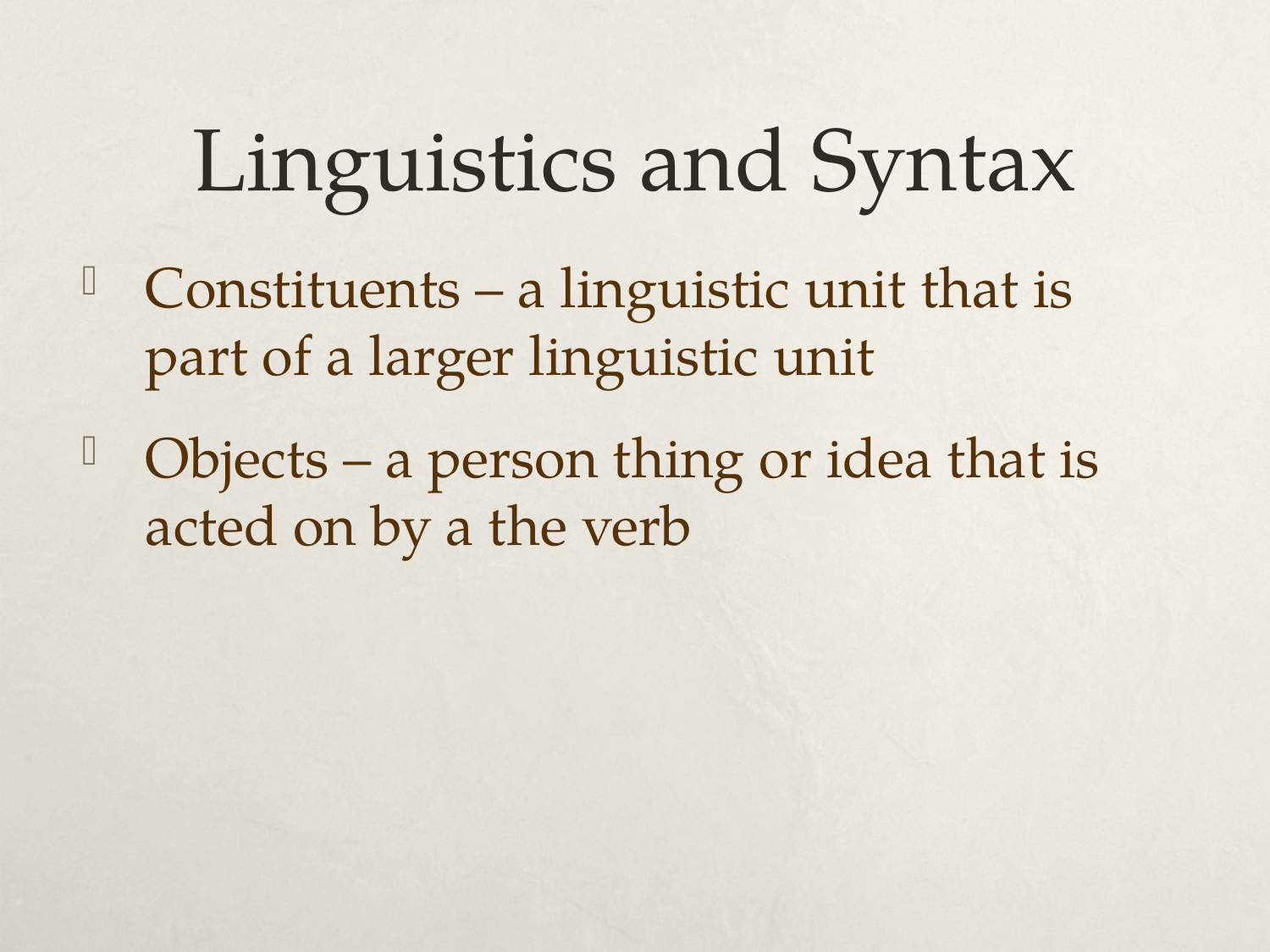

# Linguistics and Syntax
Constituents – a linguistic unit that is part of a larger linguistic unit
Objects – a person thing or idea that is acted on by a the verb